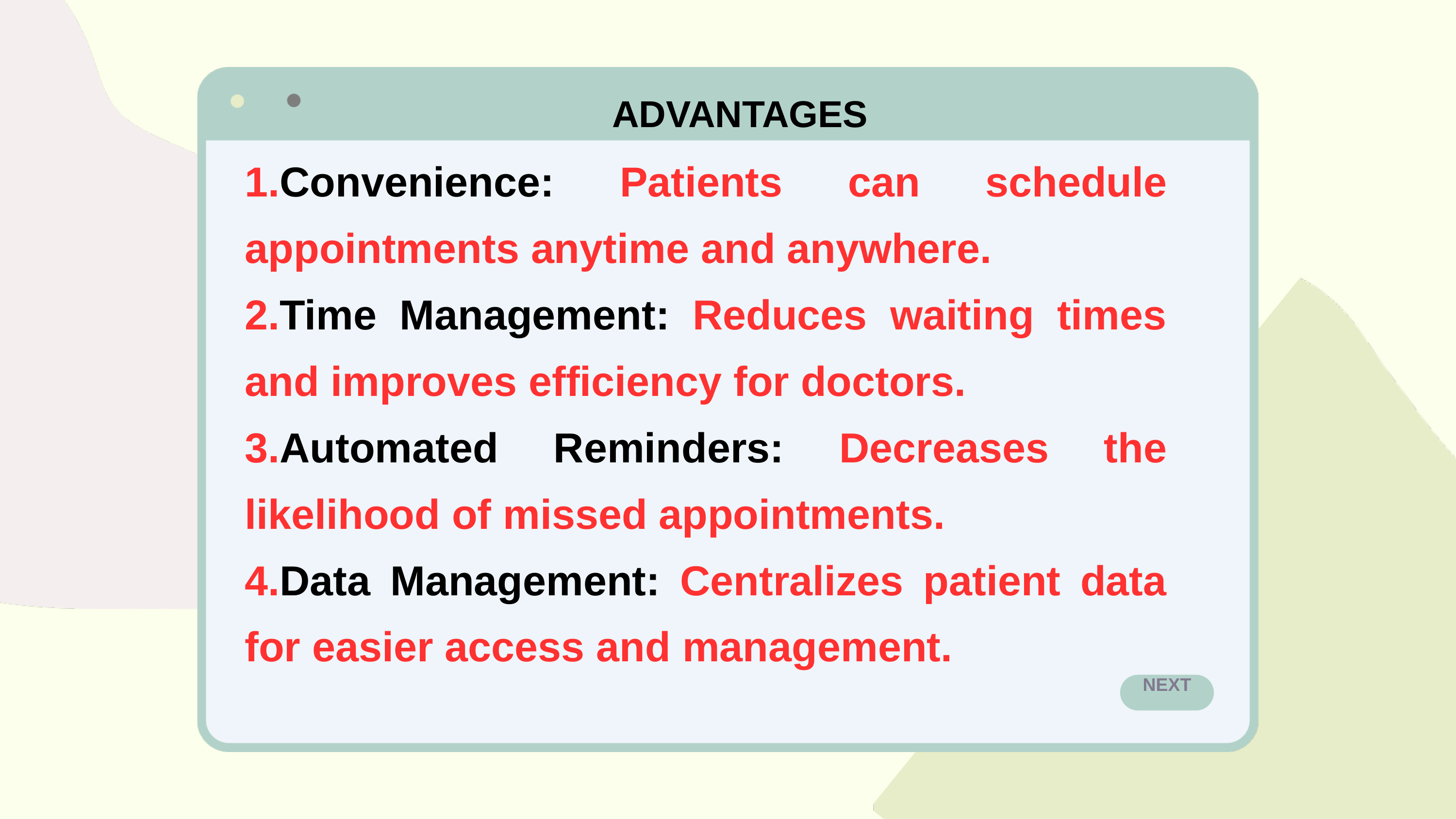

ADVANTAGES
1.Convenience: Patients can schedule appointments anytime and anywhere.
2.Time Management: Reduces waiting times and improves efficiency for doctors.
3.Automated Reminders: Decreases the likelihood of missed appointments.
4.Data Management: Centralizes patient data for easier access and management.

NEXT